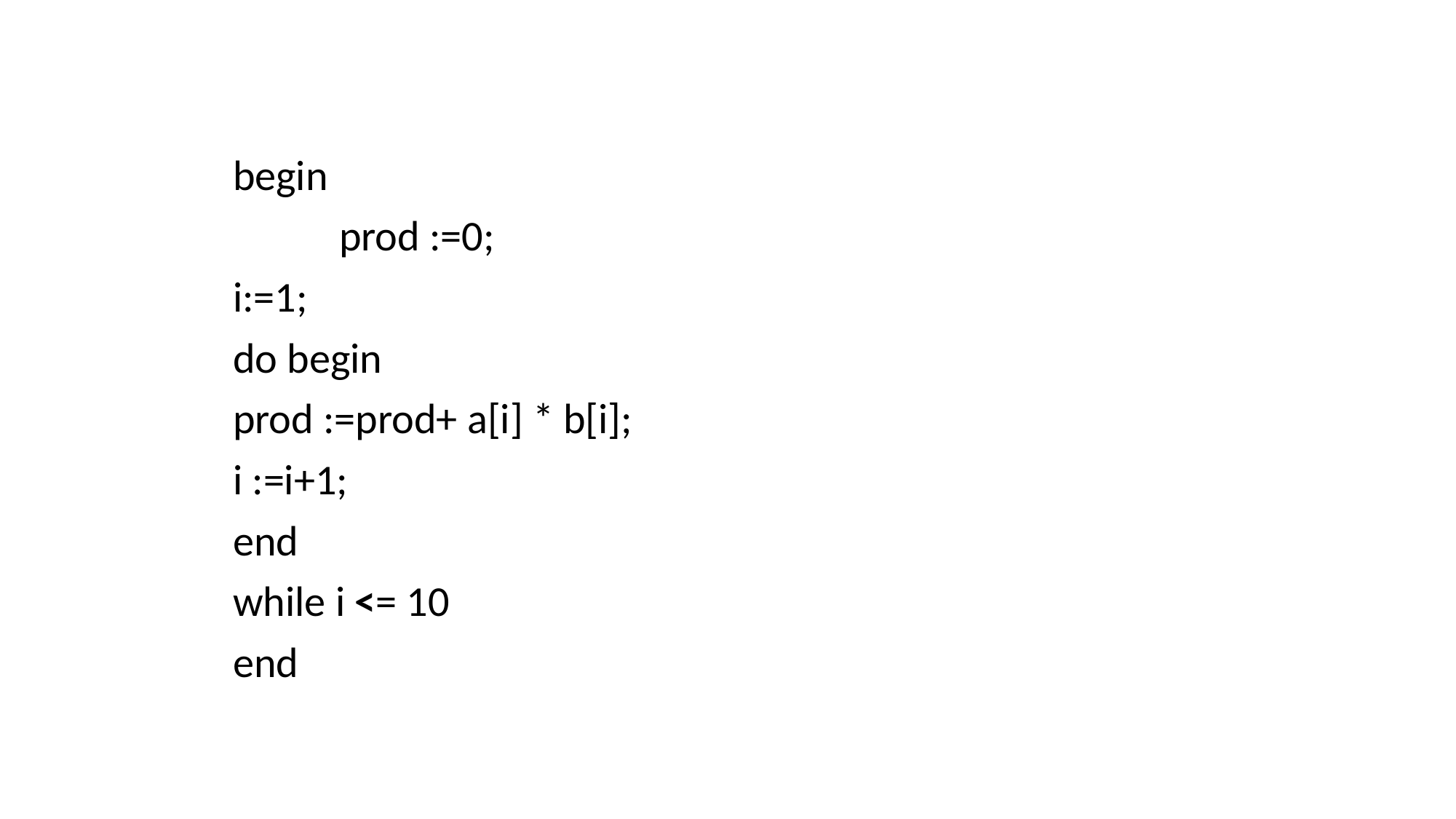

begin
           prod :=0;
i:=1;
do begin
prod :=prod+ a[i] * b[i];
i :=i+1;
end
while i <= 10
end